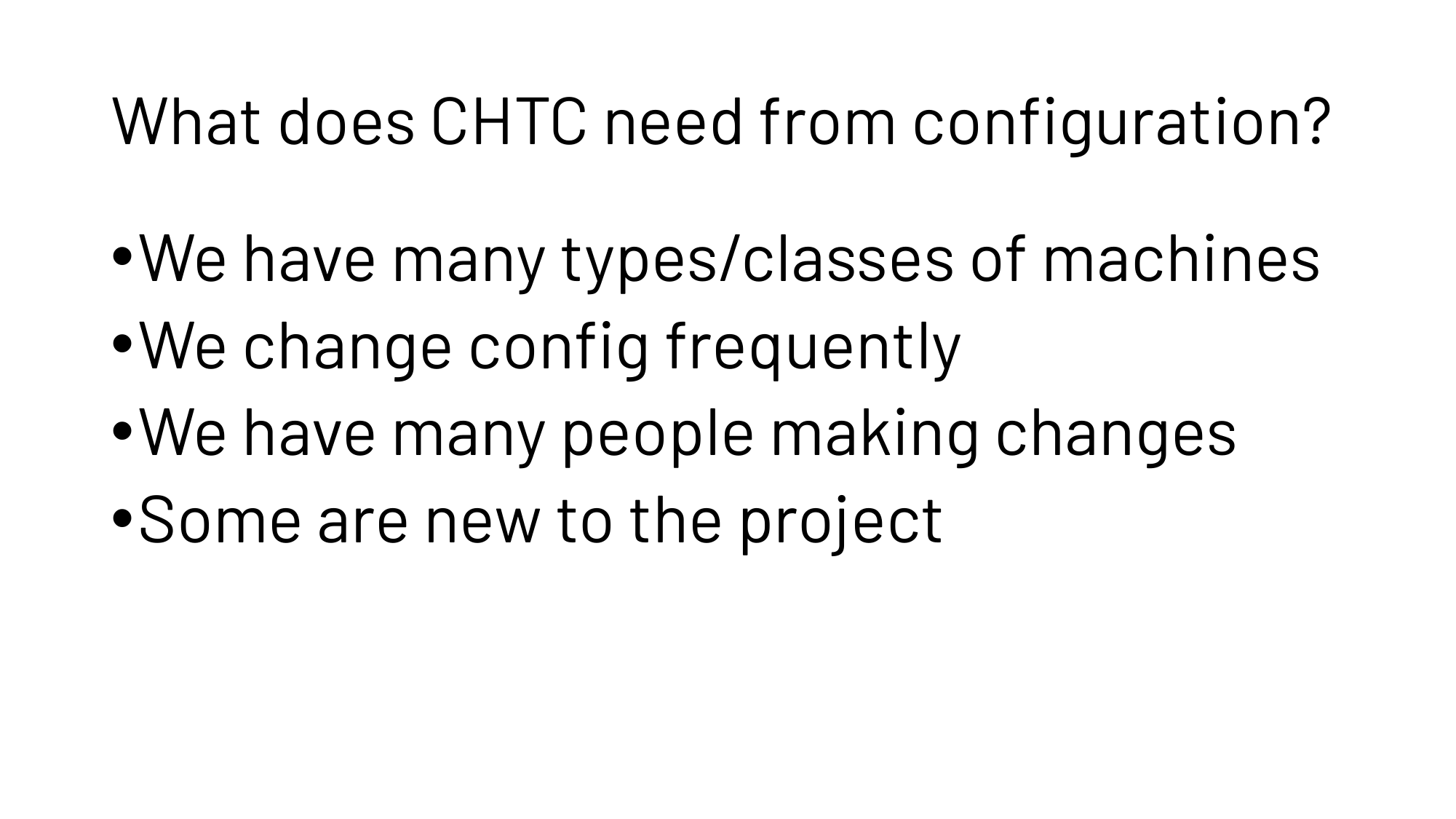

# What does CHTC need from configuration?
We have many types/classes of machines
We change config frequently
We have many people making changes
Some are new to the project